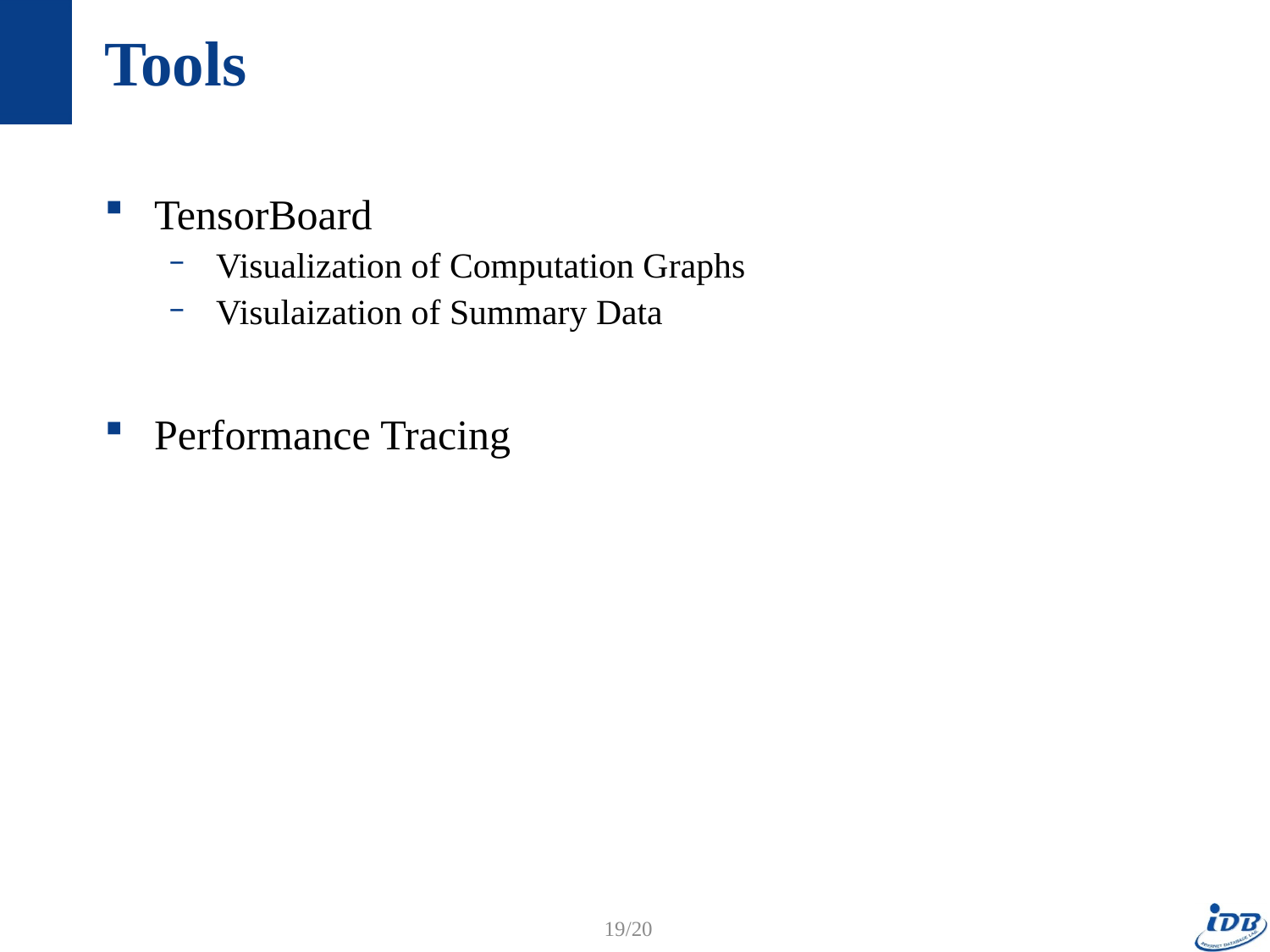

# Tools
TensorBoard
Visualization of Computation Graphs
Visulaization of Summary Data

Performance Tracing
19/20